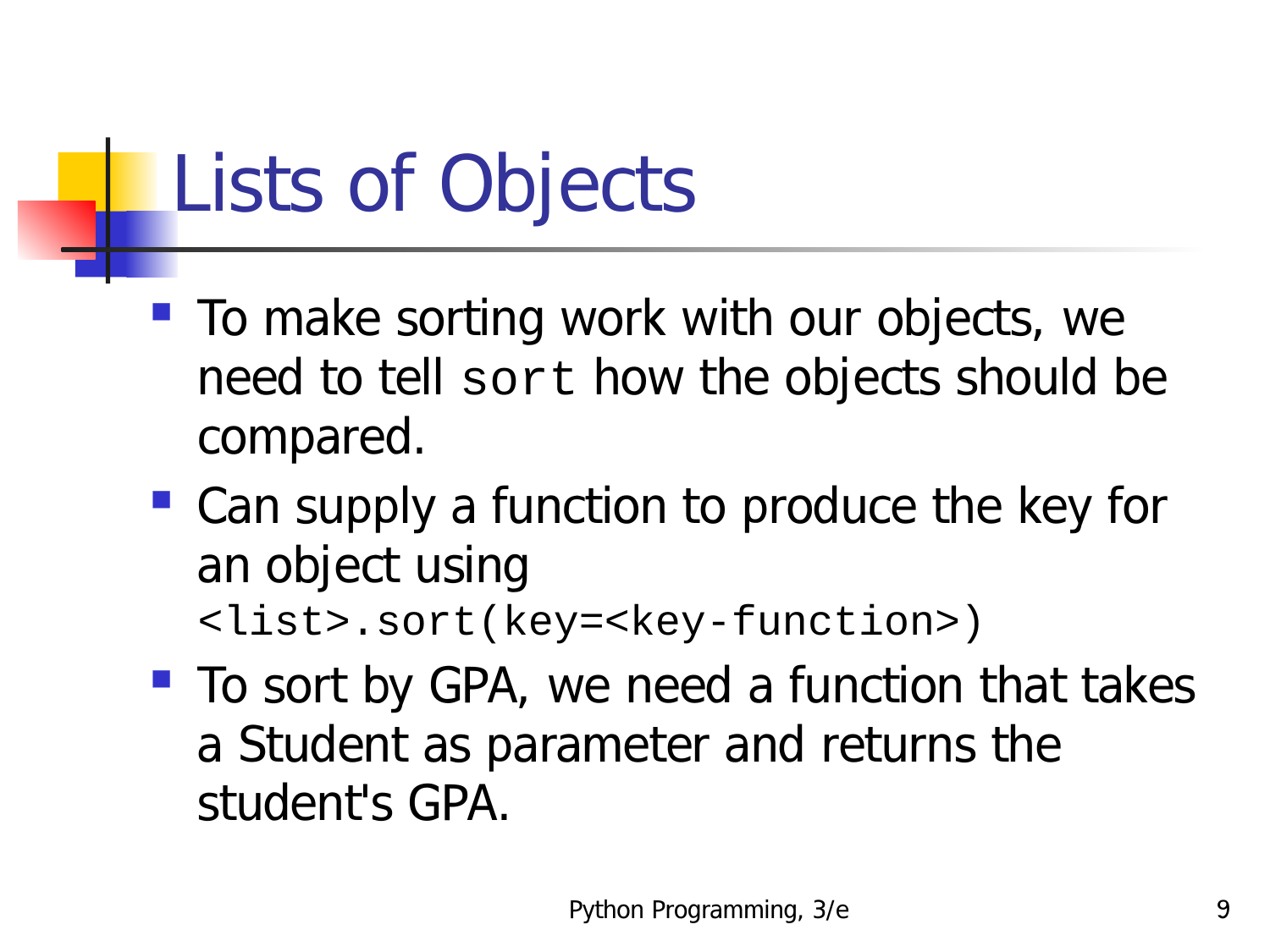

# Lists of Objects
To make sorting work with our objects, we need to tell sort how the objects should be compared.
Can supply a function to produce the key for an object using
<list>.sort(key=<key-function>)
To sort by GPA, we need a function that takes a Student as parameter and returns the student's GPA.
Python Programming, 3/e
9